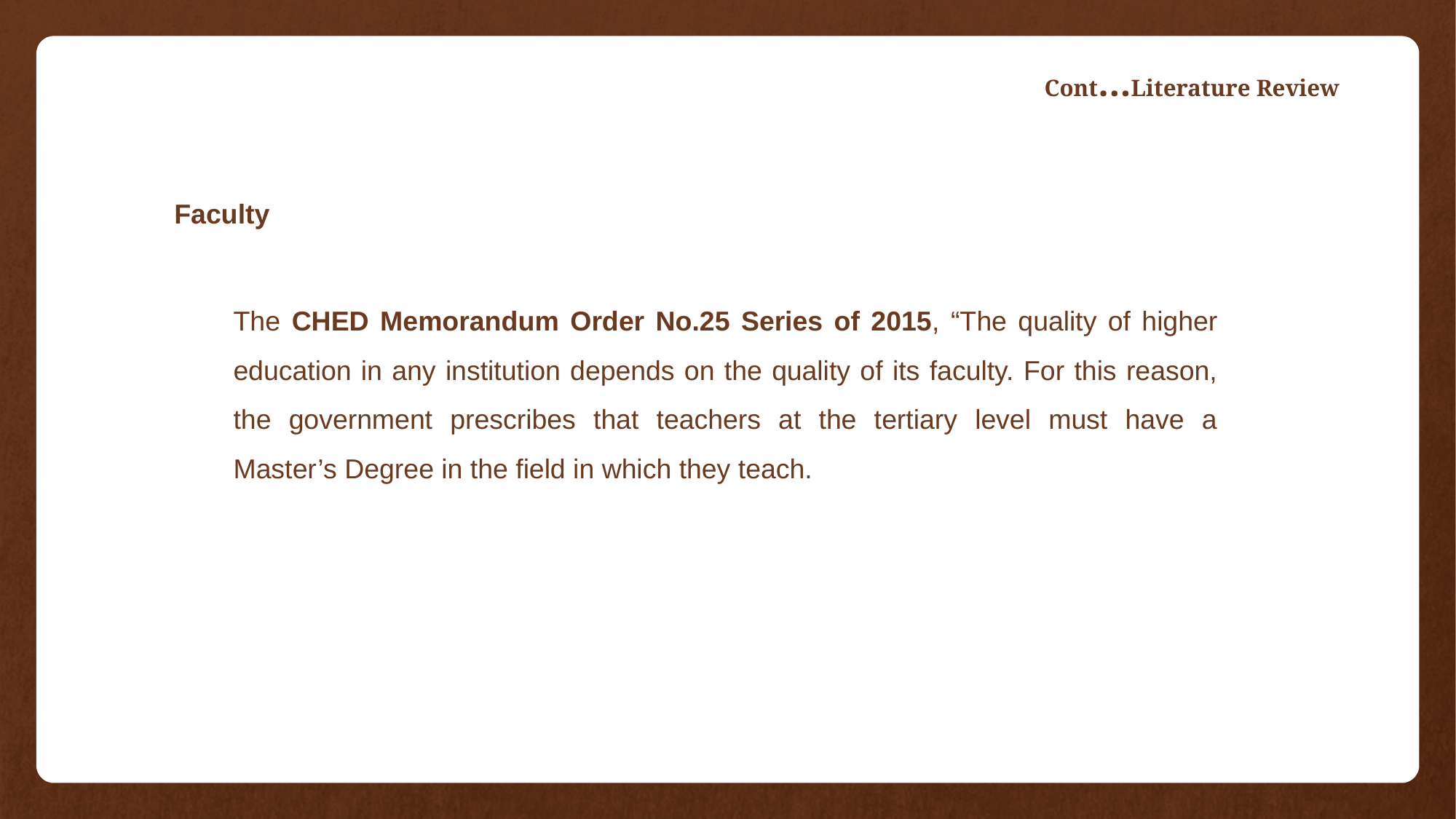

# Cont…Literature Review
Faculty
The CHED Memorandum Order No.25 Series of 2015, “The quality of higher education in any institution depends on the quality of its faculty. For this reason, the government prescribes that teachers at the tertiary level must have a Master’s Degree in the field in which they teach.